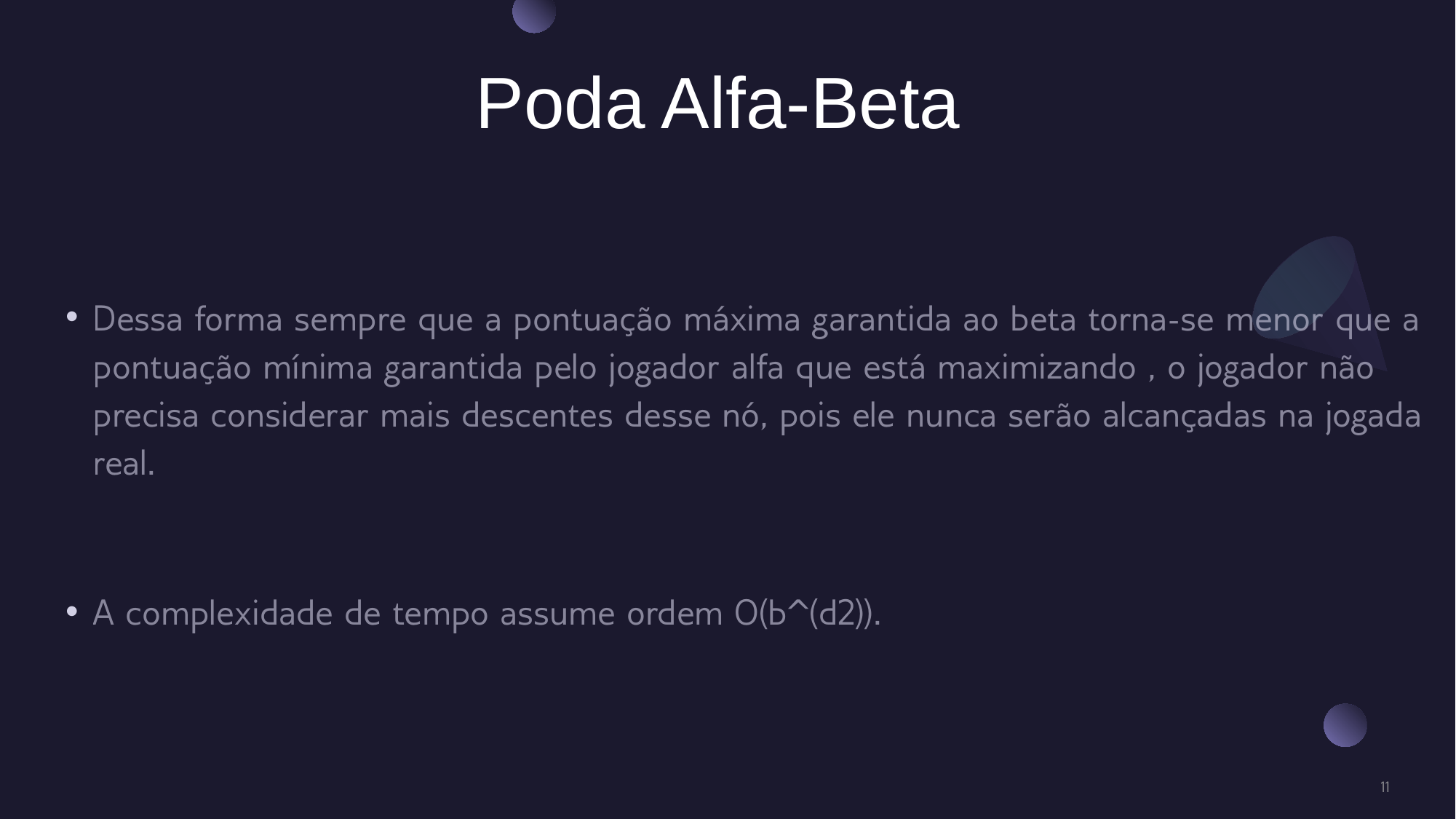

# Poda Alfa-Beta

Dessa forma sempre que a pontuação máxima garantida ao beta torna-se menor que a pontuação mínima garantida pelo jogador alfa que está maximizando , o jogador não precisa considerar mais descentes desse nó, pois ele nunca serão alcançadas na jogada real.

A complexidade de tempo assume ordem O(b^(d2)).

11